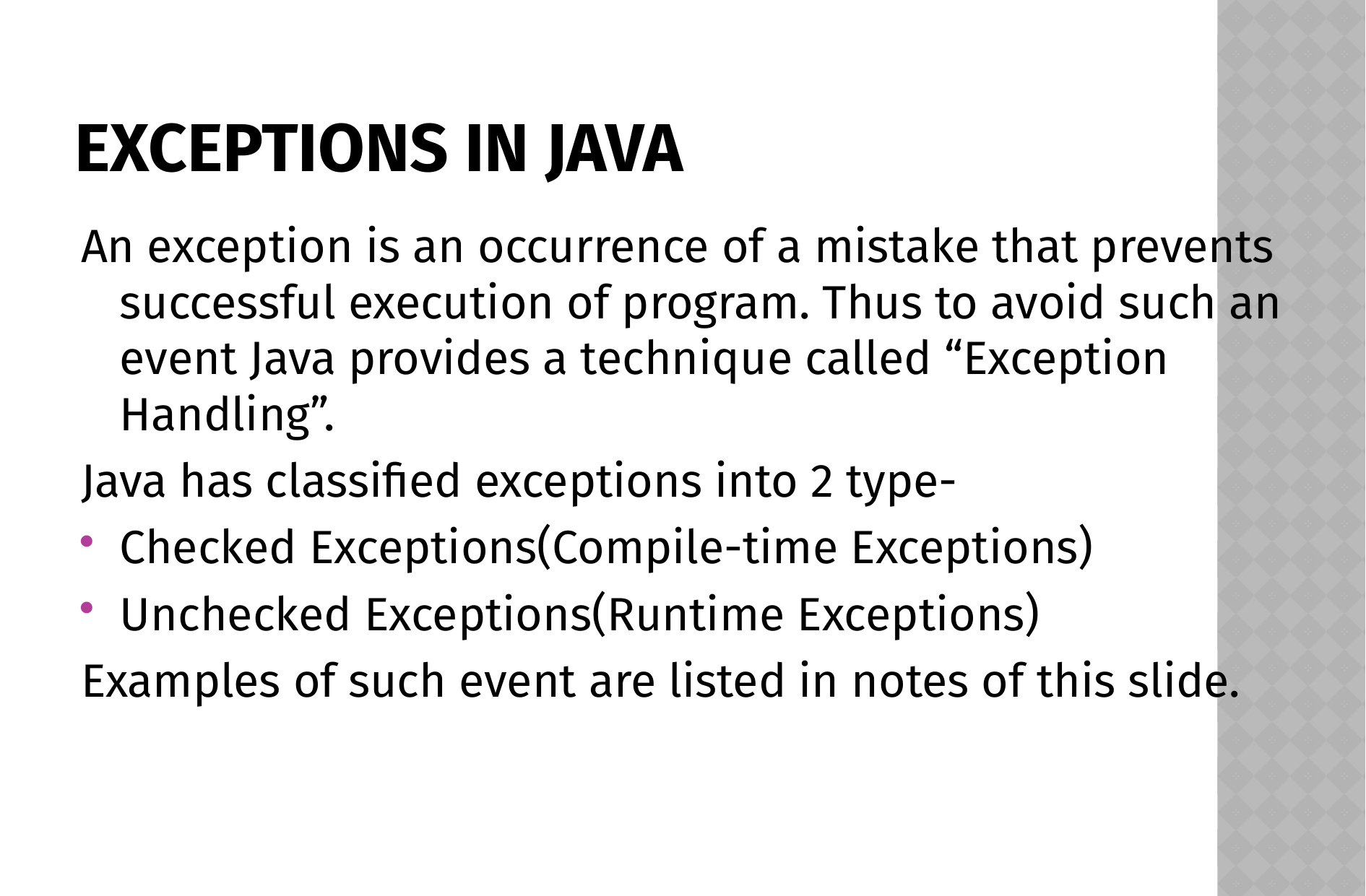

# Exceptions in Java
An exception is an occurrence of a mistake that prevents successful execution of program. Thus to avoid such an event Java provides a technique called “Exception Handling”.
Java has classified exceptions into 2 type-
Checked Exceptions(Compile-time Exceptions)
Unchecked Exceptions(Runtime Exceptions)
Examples of such event are listed in notes of this slide.